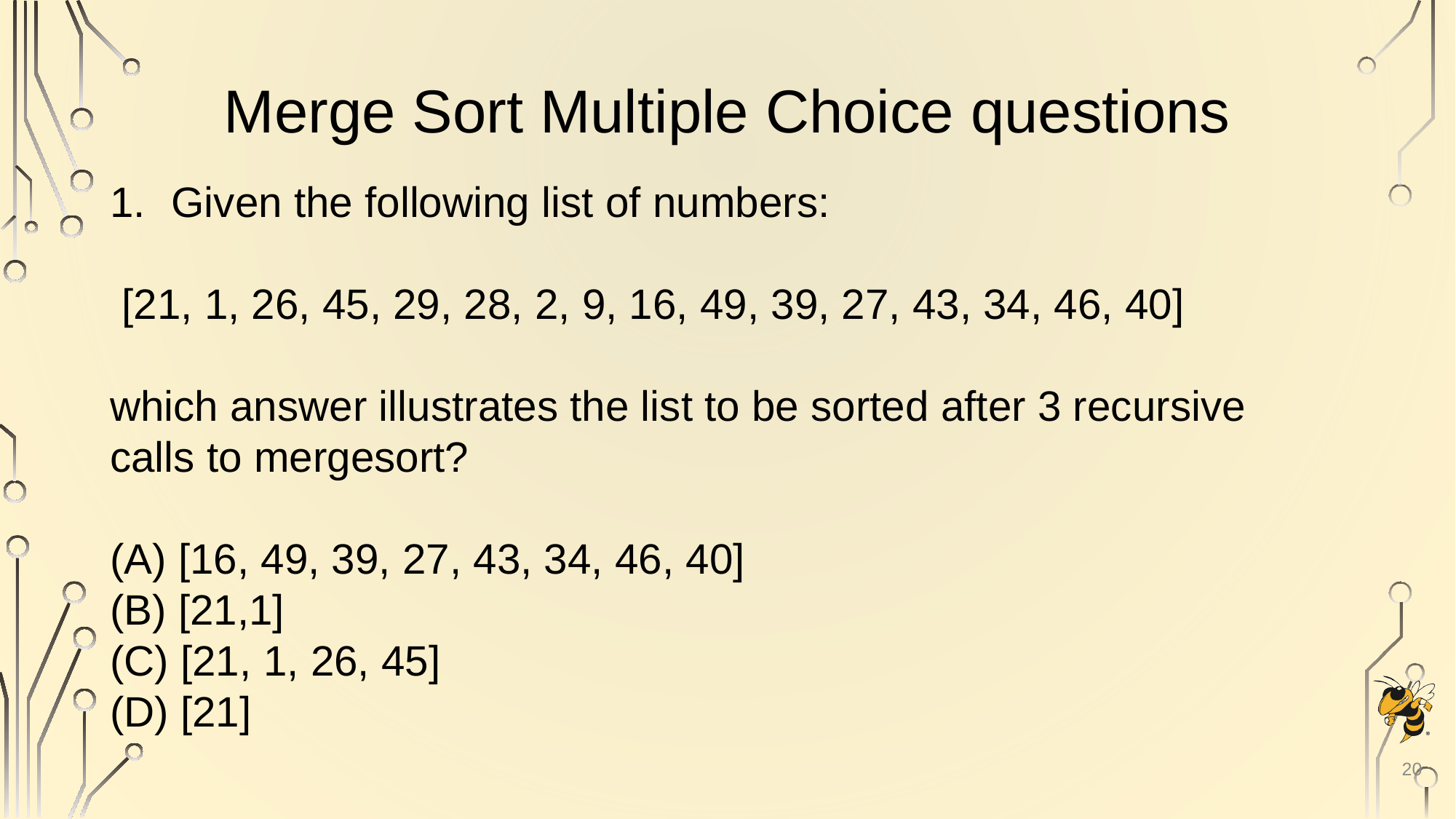

# Merge Sort Multiple Choice questions
Given the following list of numbers:

 [21, 1, 26, 45, 29, 28, 2, 9, 16, 49, 39, 27, 43, 34, 46, 40]

which answer illustrates the list to be sorted after 3 recursive calls to mergesort?

(A) [16, 49, 39, 27, 43, 34, 46, 40]
(B) [21,1]
(C) [21, 1, 26, 45]
(D) [21]
20